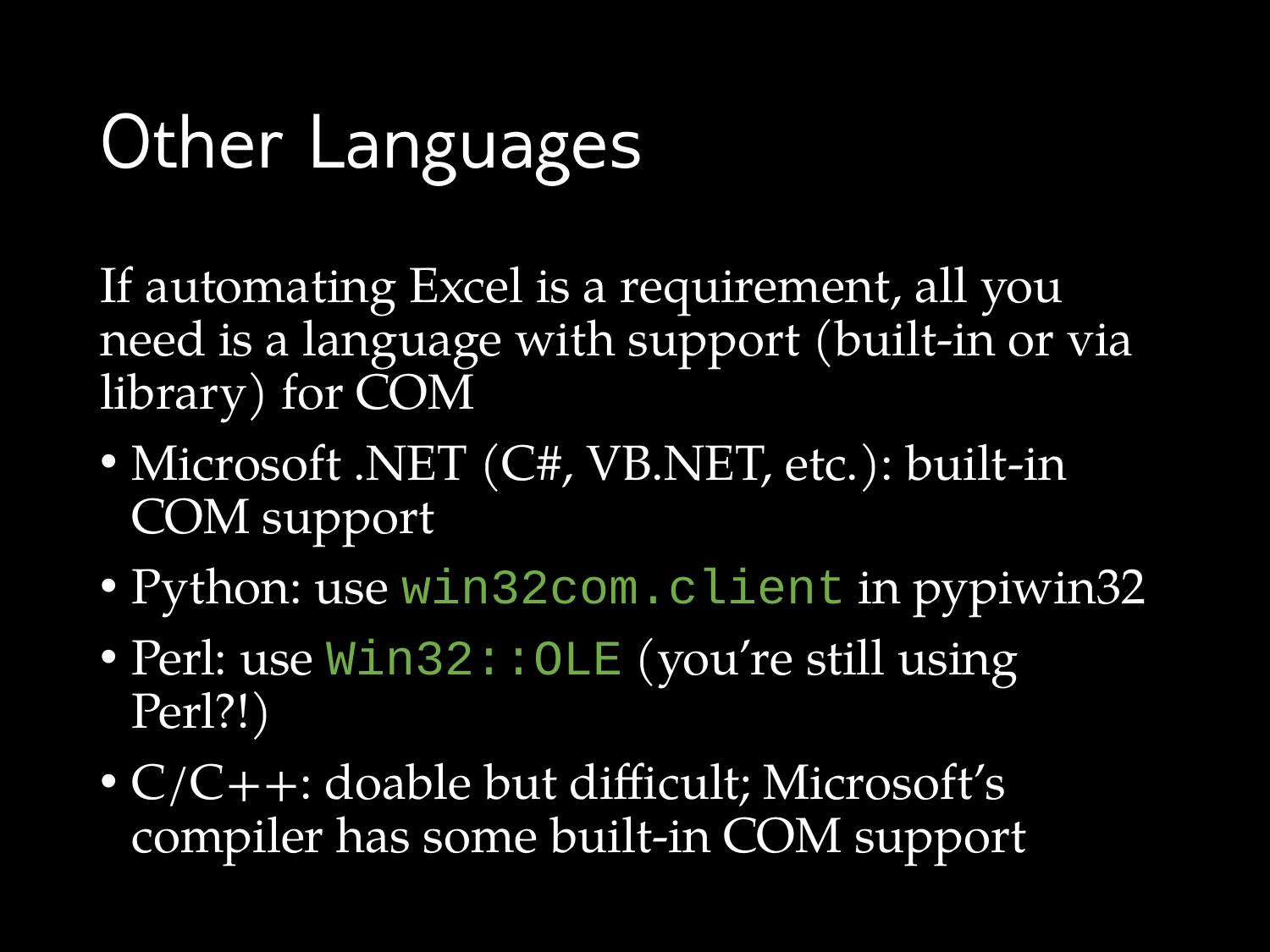

# Other Languages
If automating Excel is a requirement, all you need is a language with support (built-in or via library) for COM
Microsoft .NET (C#, VB.NET, etc.): built-in COM support
Python: use win32com.client in pypiwin32
Perl: use Win32::OLE (you’re still using Perl?!)
C/C++: doable but difficult; Microsoft’s compiler has some built-in COM support